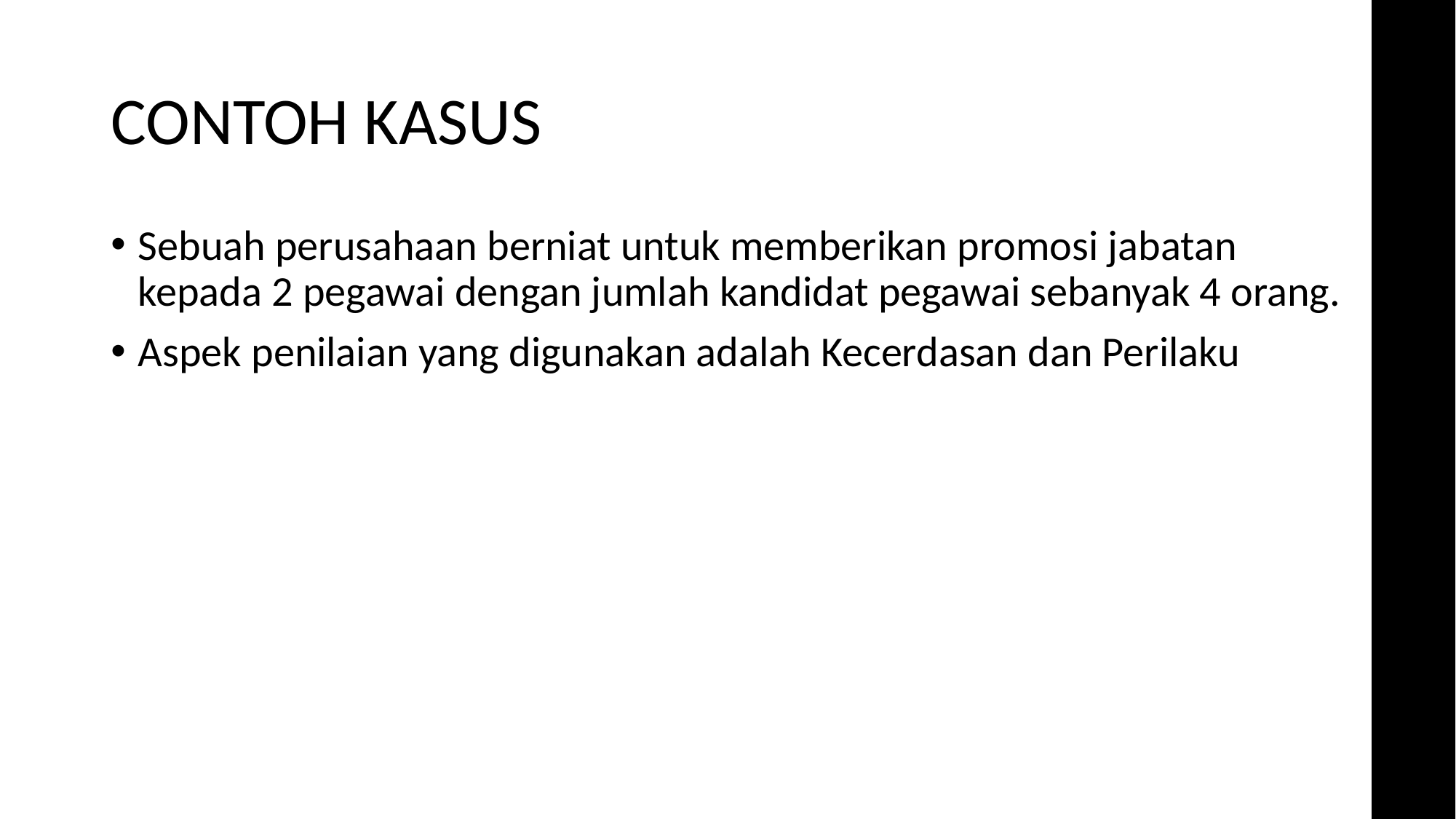

# CONTOH KASUS
Sebuah perusahaan berniat untuk memberikan promosi jabatan kepada 2 pegawai dengan jumlah kandidat pegawai sebanyak 4 orang.
Aspek penilaian yang digunakan adalah Kecerdasan dan Perilaku